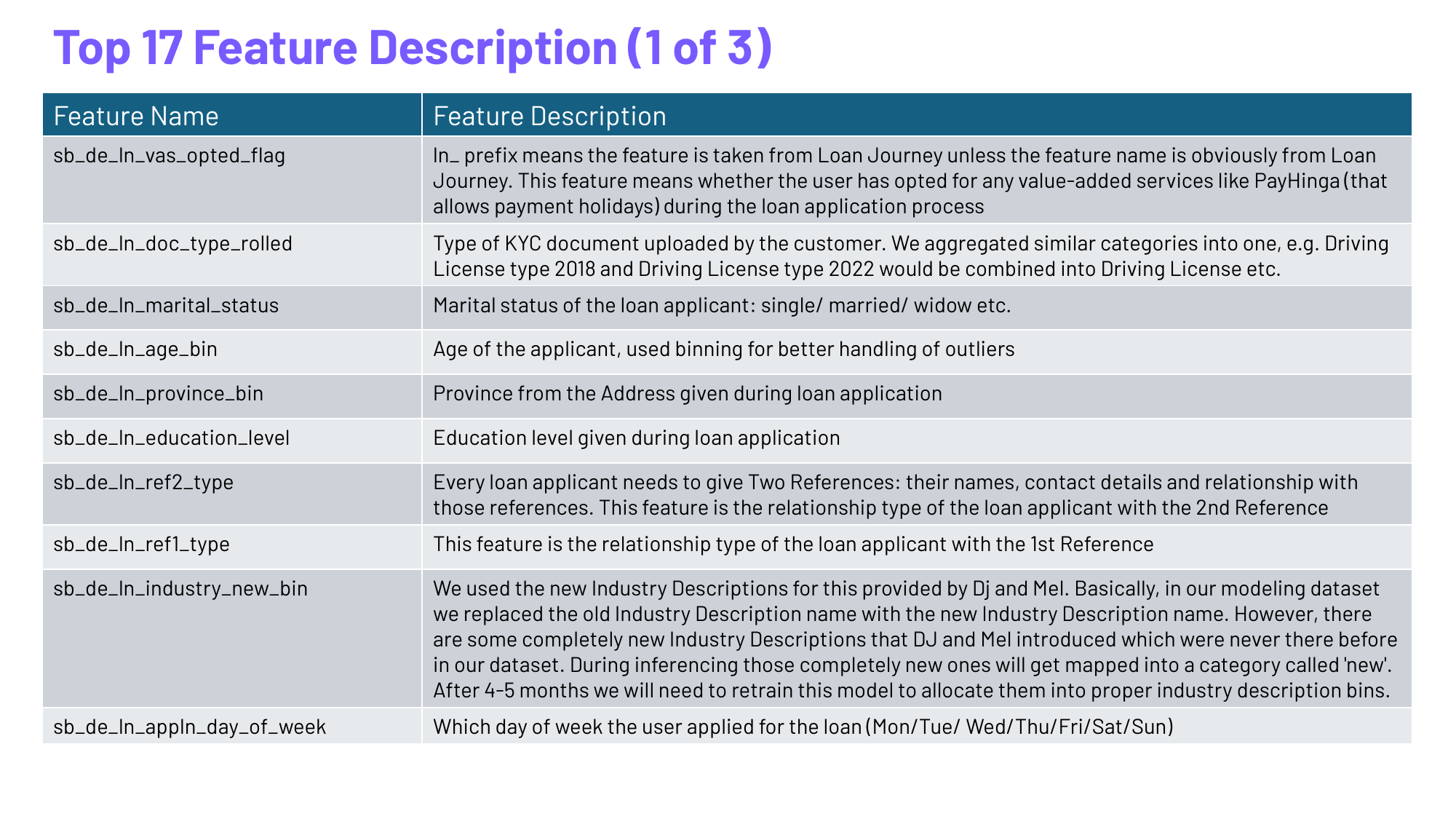

Top 17 Feature Description (1 of 3)
| Feature Name | Feature Description |
| --- | --- |
| sb\_de\_ln\_vas\_opted\_flag | ln\_ prefix means the feature is taken from Loan Journey unless the feature name is obviously from Loan Journey. This feature means whether the user has opted for any value-added services like PayHinga (that allows payment holidays) during the loan application process |
| sb\_de\_ln\_doc\_type\_rolled | Type of KYC document uploaded by the customer. We aggregated similar categories into one, e.g. Driving License type 2018 and Driving License type 2022 would be combined into Driving License etc. |
| sb\_de\_ln\_marital\_status | Marital status of the loan applicant: single/ married/ widow etc. |
| sb\_de\_ln\_age\_bin | Age of the applicant, used binning for better handling of outliers |
| sb\_de\_ln\_province\_bin | Province from the Address given during loan application |
| sb\_de\_ln\_education\_level | Education level given during loan application |
| sb\_de\_ln\_ref2\_type | Every loan applicant needs to give Two References: their names, contact details and relationship with those references. This feature is the relationship type of the loan applicant with the 2nd Reference |
| sb\_de\_ln\_ref1\_type | This feature is the relationship type of the loan applicant with the 1st Reference |
| sb\_de\_ln\_industry\_new\_bin | We used the new Industry Descriptions for this provided by Dj and Mel. Basically, in our modeling dataset we replaced the old Industry Description name with the new Industry Description name. However, there are some completely new Industry Descriptions that DJ and Mel introduced which were never there before in our dataset. During inferencing those completely new ones will get mapped into a category called 'new'. After 4-5 months we will need to retrain this model to allocate them into proper industry description bins. |
| sb\_de\_ln\_appln\_day\_of\_week | Which day of week the user applied for the loan (Mon/Tue/ Wed/Thu/Fri/Sat/Sun) |